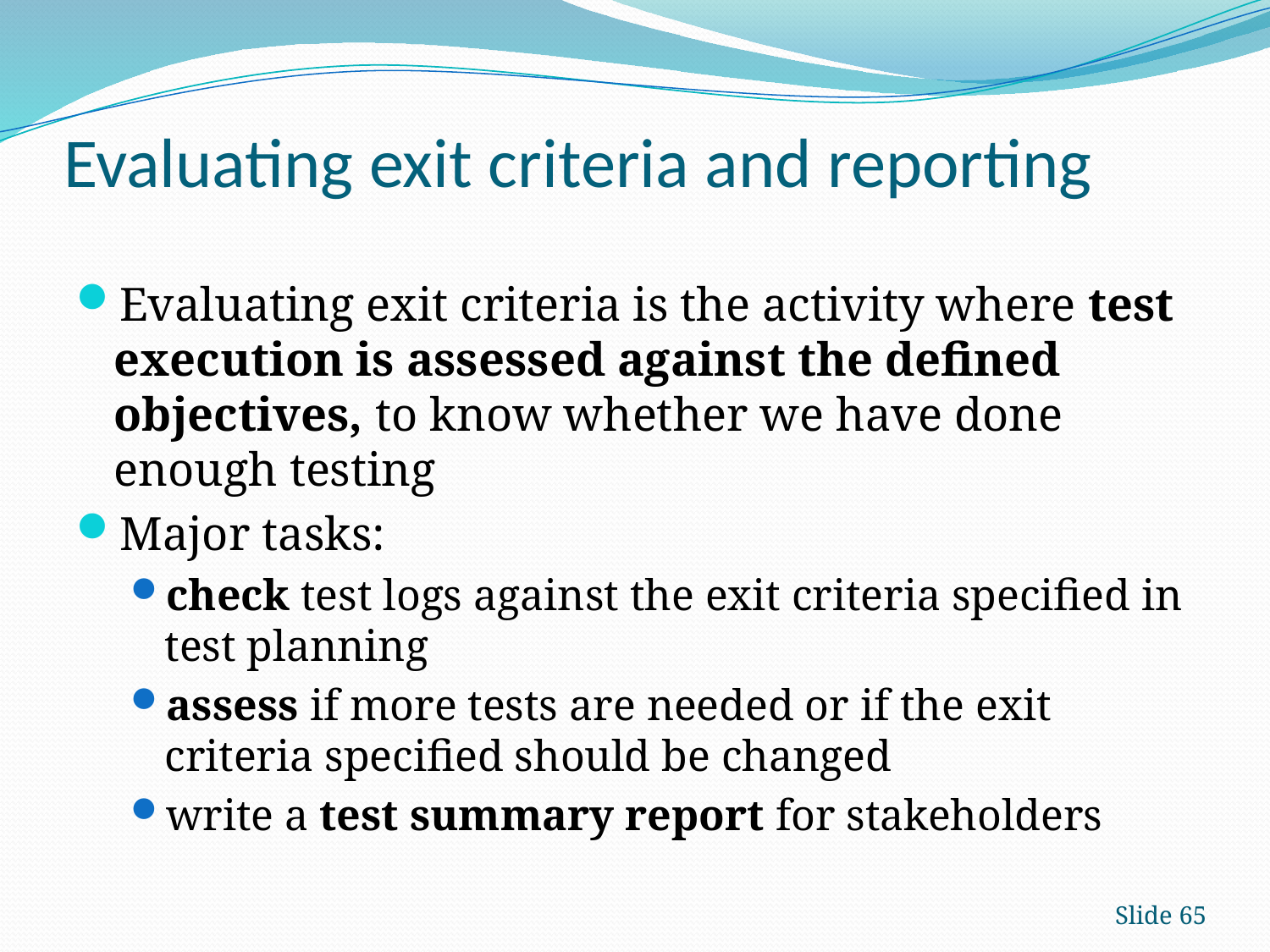

# Evaluating exit criteria and reporting
Evaluating exit criteria is the activity where test execution is assessed against the defined objectives, to know whether we have done enough testing
Major tasks:
check test logs against the exit criteria specified in test planning
assess if more tests are needed or if the exit criteria specified should be changed
write a test summary report for stakeholders

Slide 65